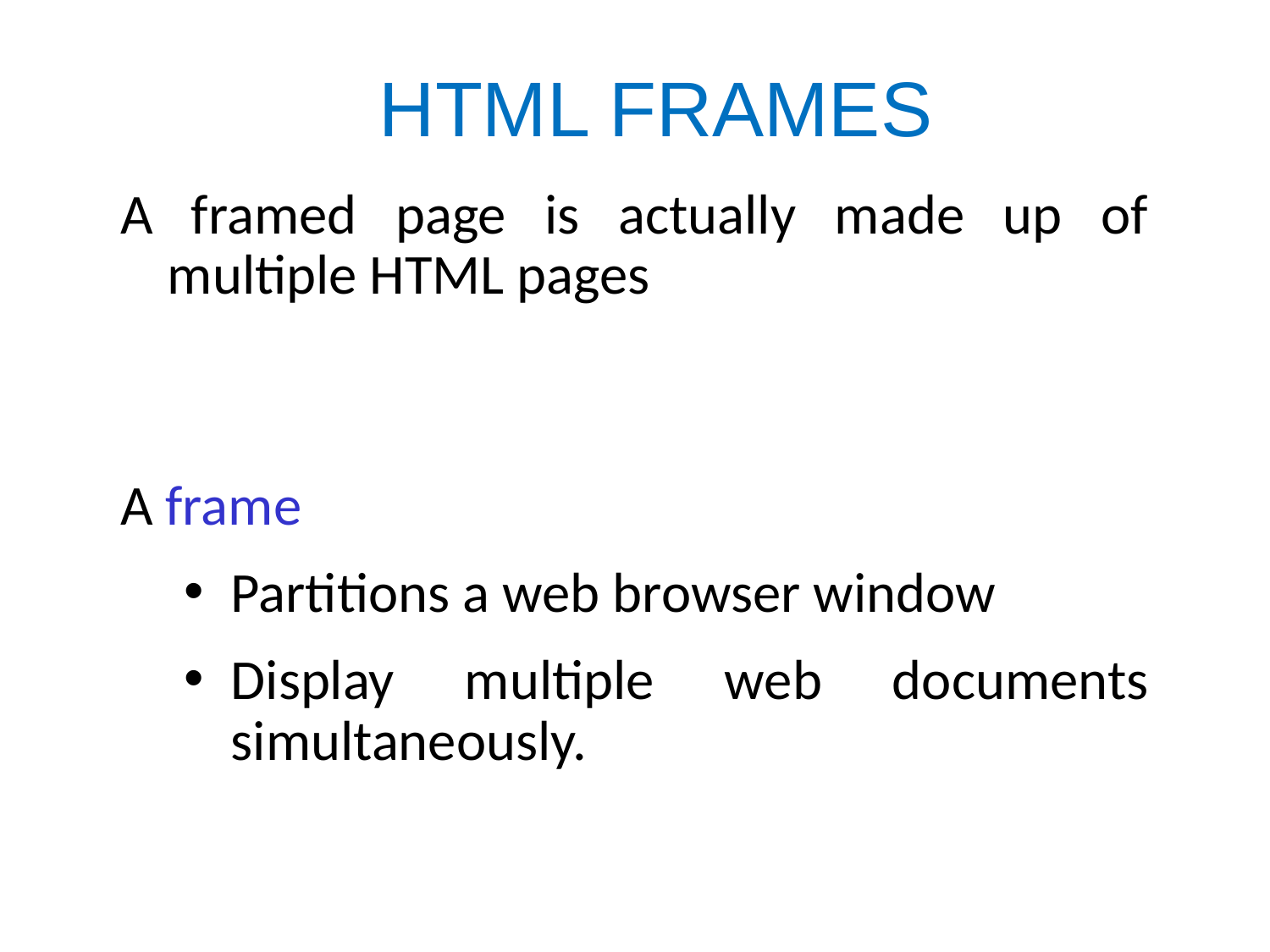

HTML FRAMES
A framed page is actually made up of multiple HTML pages

A frame
Partitions a web browser window
Display multiple web documents simultaneously.